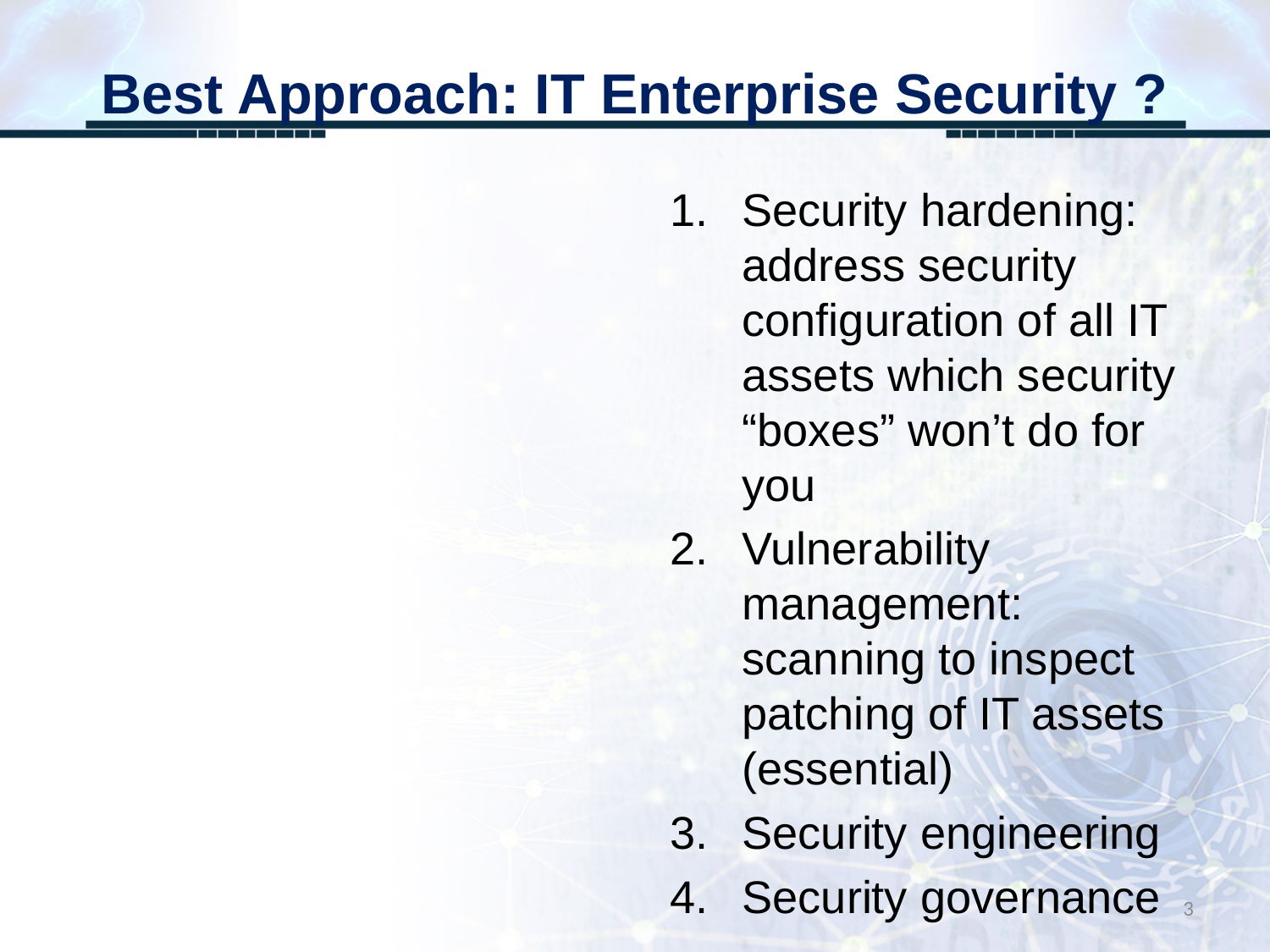

# Best Approach: IT Enterprise Security ?
Security hardening: address security configuration of all IT assets which security “boxes” won’t do for you
Vulnerability management: scanning to inspect patching of IT assets (essential)
Security engineering
Security governance

3